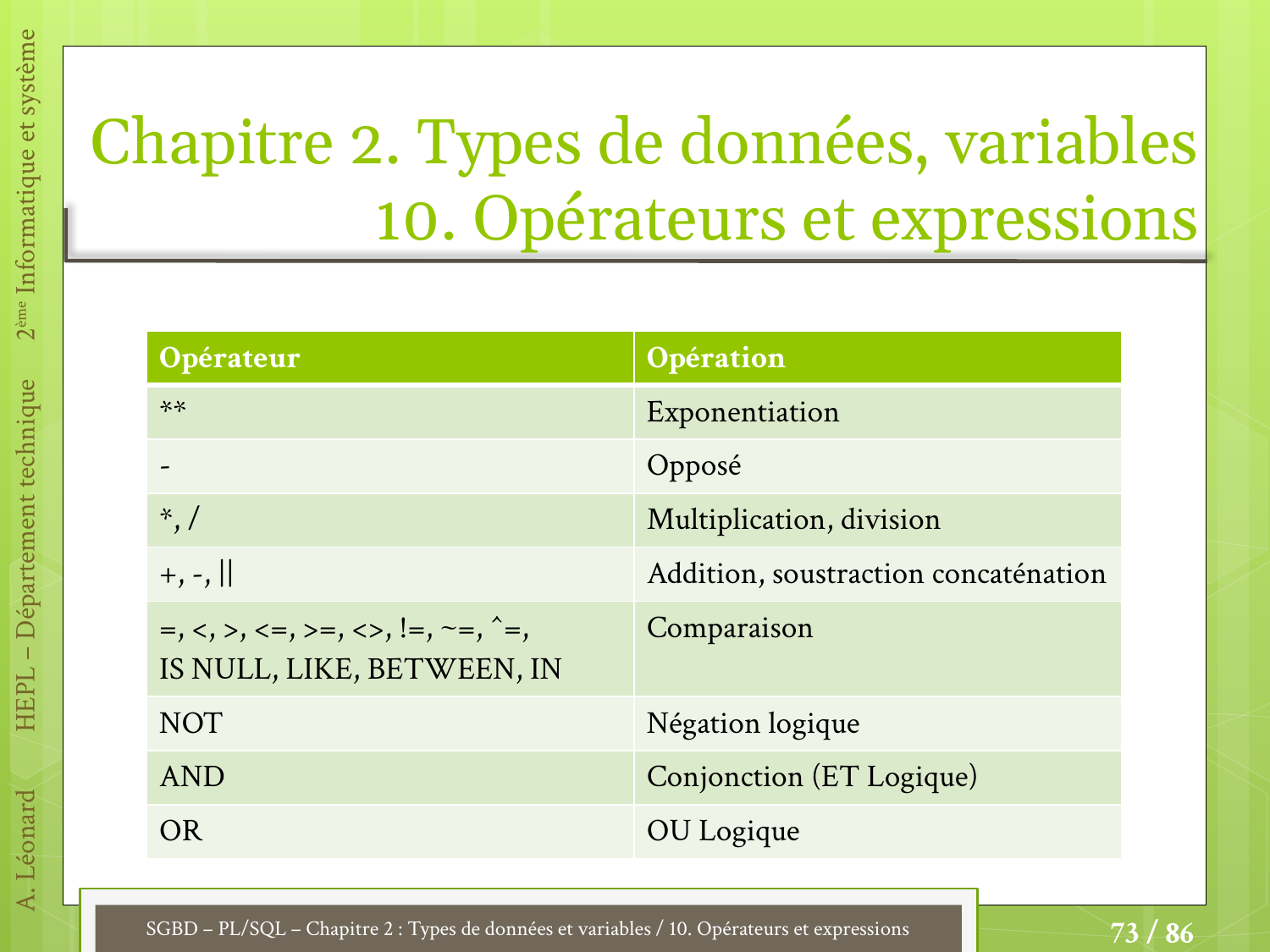

# Chapitre 2. Types de données, variables 10. Opérateurs et expressions
| Opérateur | Opération |
| --- | --- |
| \*\* | Exponentiation |
| - | Opposé |
| \*, / | Multiplication, division |
| +, -, || | Addition, soustraction concaténation |
| =, <, >, <=, >=, <>, !=, ~=, ^=, IS NULL, LIKE, BETWEEN, IN | Comparaison |
| NOT | Négation logique |
| AND | Conjonction (ET Logique) |
| OR | OU Logique |
SGBD – PL/SQL – Chapitre 2 : Types de données et variables / 10. Opérateurs et expressions